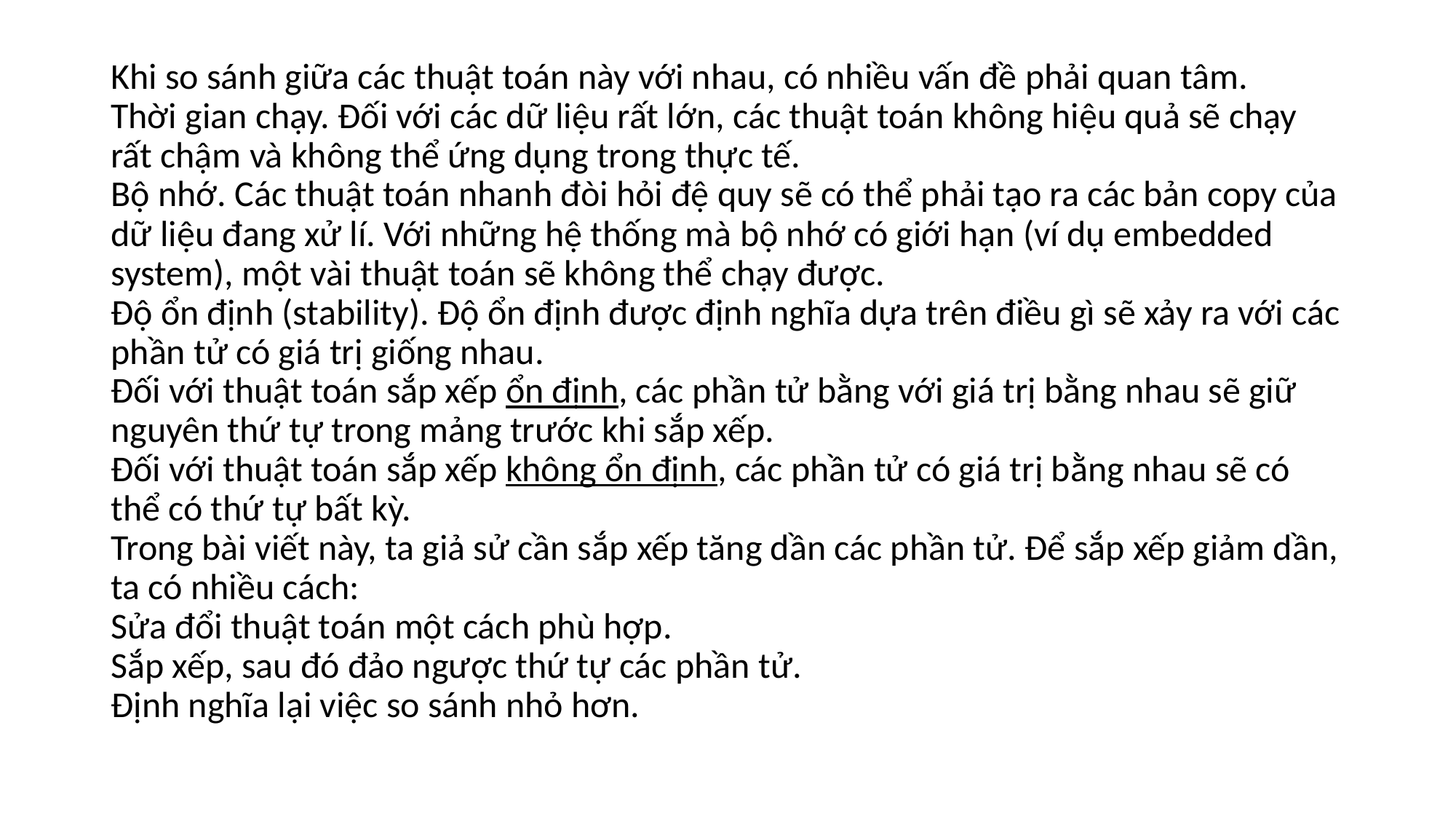

# Khi so sánh giữa các thuật toán này với nhau, có nhiều vấn đề phải quan tâm. Thời gian chạy. Đối với các dữ liệu rất lớn, các thuật toán không hiệu quả sẽ chạy rất chậm và không thể ứng dụng trong thực tế. Bộ nhớ. Các thuật toán nhanh đòi hỏi đệ quy sẽ có thể phải tạo ra các bản copy của dữ liệu đang xử lí. Với những hệ thống mà bộ nhớ có giới hạn (ví dụ embedded system), một vài thuật toán sẽ không thể chạy được. Độ ổn định (stability). Độ ổn định được định nghĩa dựa trên điều gì sẽ xảy ra với các phần tử có giá trị giống nhau. Đối với thuật toán sắp xếp ổn định, các phần tử bằng với giá trị bằng nhau sẽ giữ nguyên thứ tự trong mảng trước khi sắp xếp. Đối với thuật toán sắp xếp không ổn định, các phần tử có giá trị bằng nhau sẽ có thể có thứ tự bất kỳ. Trong bài viết này, ta giả sử cần sắp xếp tăng dần các phần tử. Để sắp xếp giảm dần, ta có nhiều cách: Sửa đổi thuật toán một cách phù hợp. Sắp xếp, sau đó đảo ngược thứ tự các phần tử. Định nghĩa lại việc so sánh nhỏ hơn.